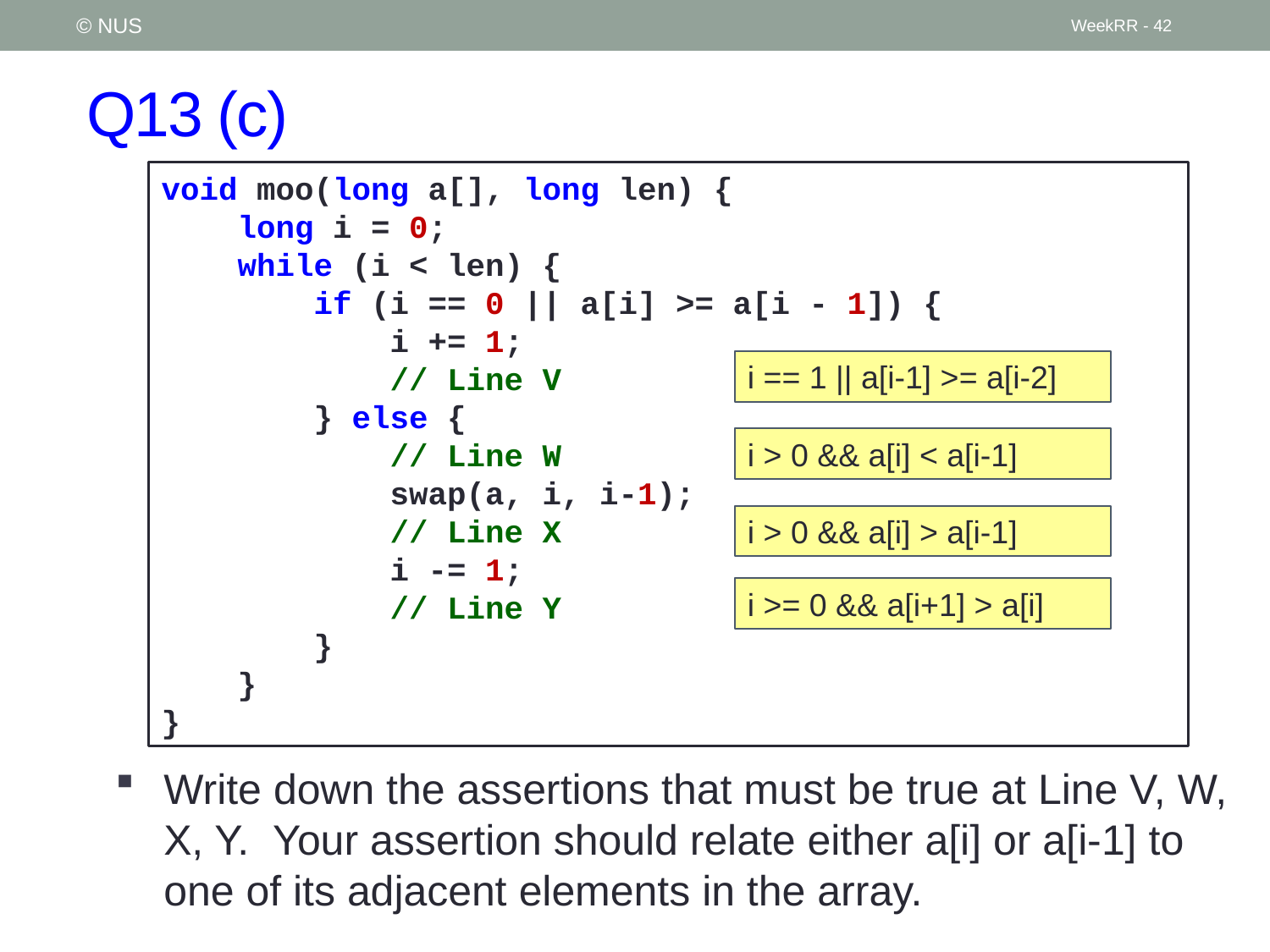

© NUS
WeekRR - 42
# Q13 (c)
void moo(long a[], long len) {
    long i = 0;
    while (i < len) {
        if (i == 0 || a[i] >= a[i - 1]) {
            i += 1;
            // Line V
        } else {
            // Line W
            swap(a, i, i-1);
            // Line X
            i -= 1;
            // Line Y
        }
    }
}

Write down the assertions that must be true at Line V, W, X, Y.  Your assertion should relate either a[i] or a[i-1] to one of its adjacent elements in the array.
i == 1 || a[i-1] >= a[i-2]
i > 0 && a[i] < a[i-1]
i > 0 && a[i] > a[i-1]
i >= 0 && a[i+1] > a[i]